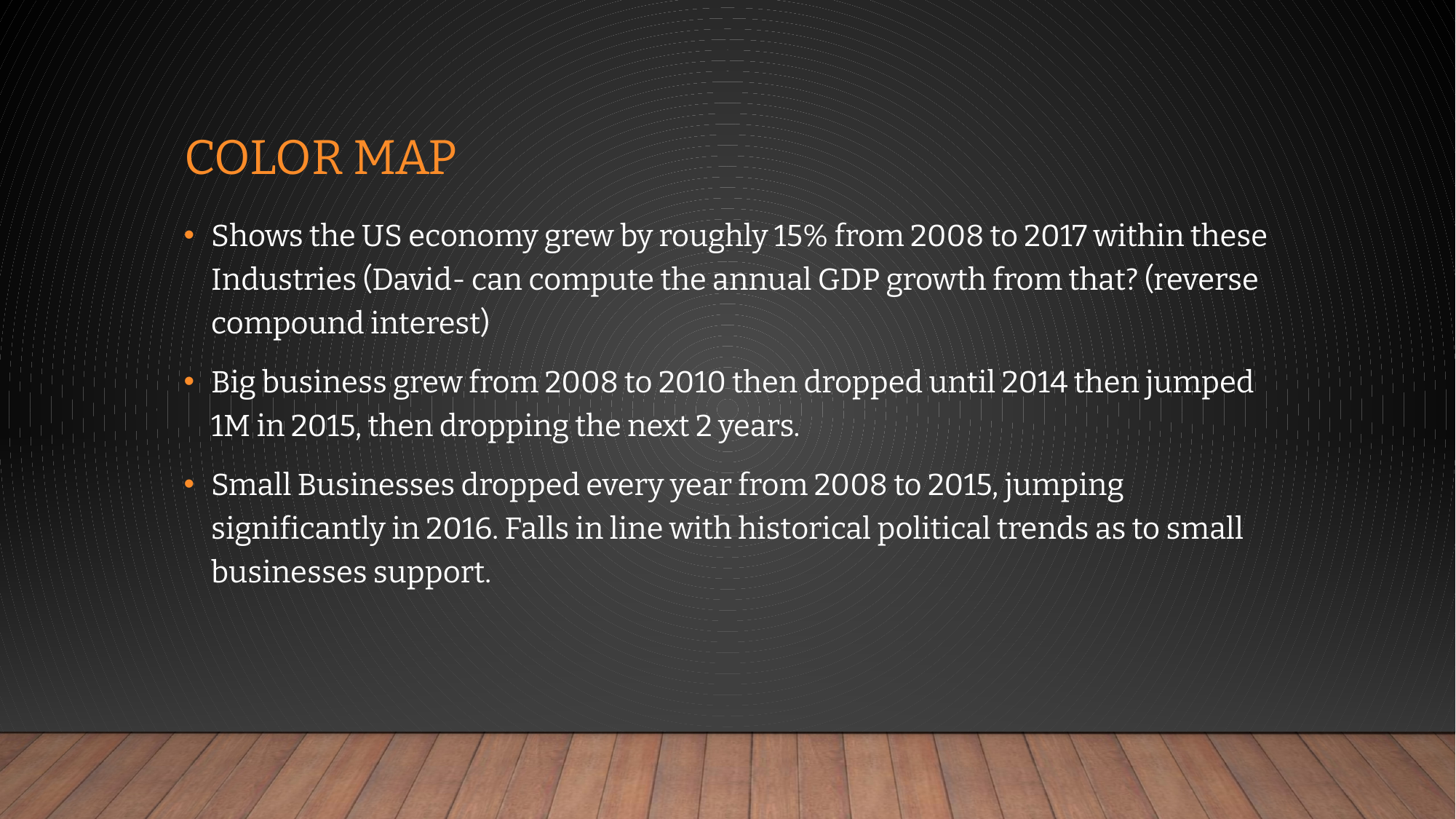

# Color map
Shows the US economy grew by roughly 15% from 2008 to 2017 within these Industries (David- can compute the annual GDP growth from that? (reverse compound interest)
Big business grew from 2008 to 2010 then dropped until 2014 then jumped 1M in 2015, then dropping the next 2 years.
Small Businesses dropped every year from 2008 to 2015, jumping significantly in 2016. Falls in line with historical political trends as to small businesses support.